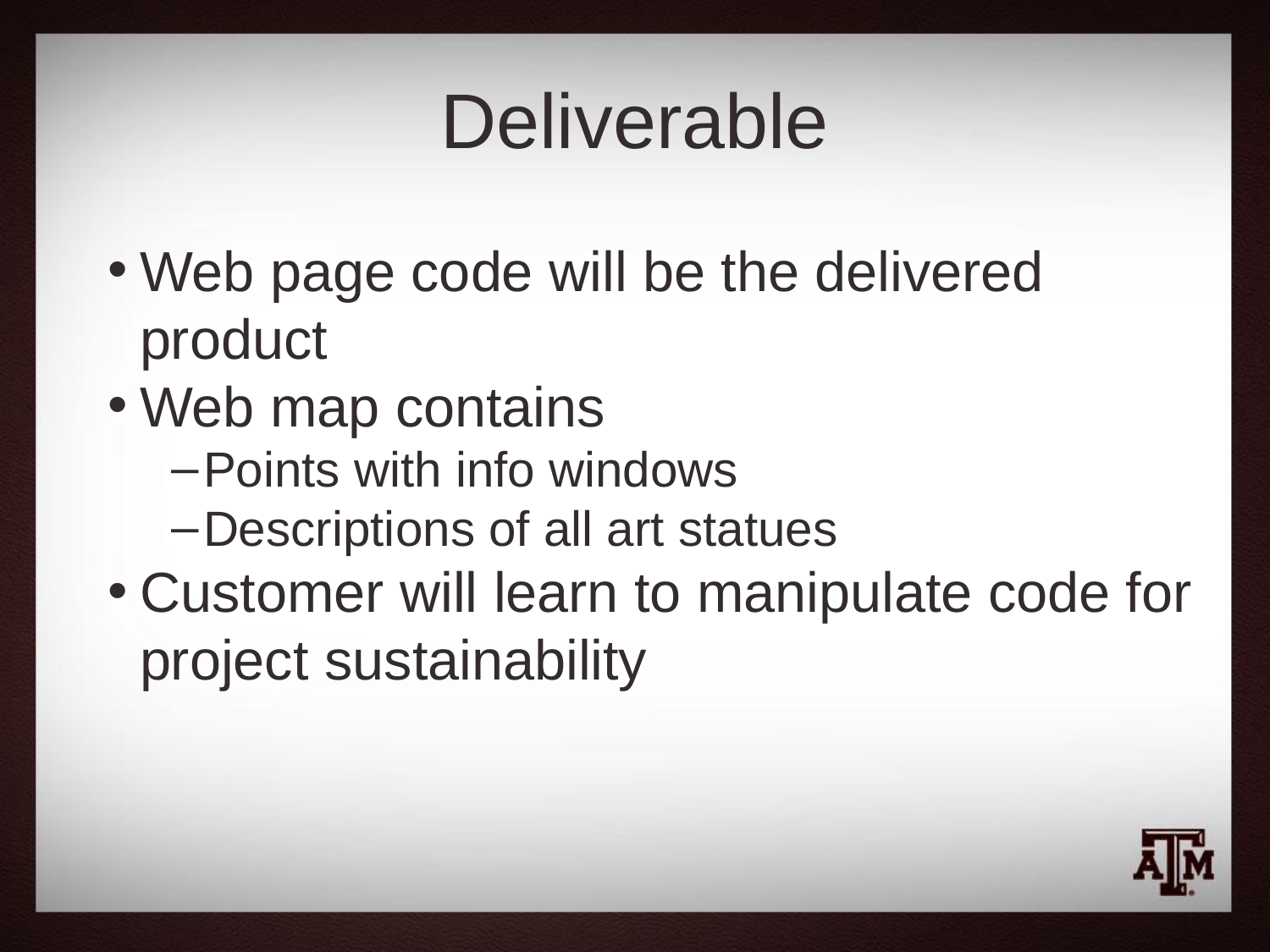

# Deliverable
Web page code will be the delivered product
Web map contains
Points with info windows
Descriptions of all art statues
Customer will learn to manipulate code for project sustainability